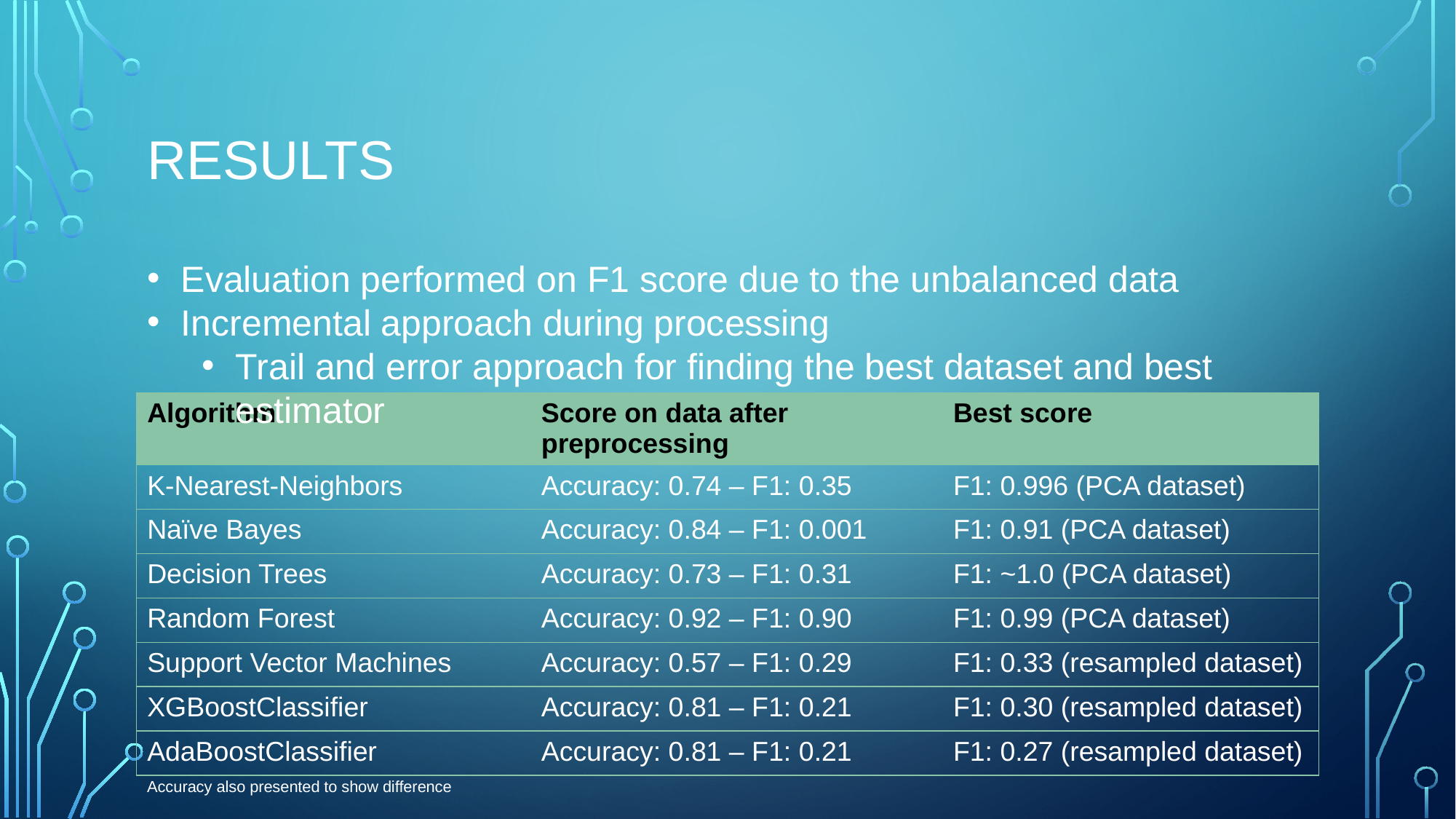

# Results
Evaluation performed on F1 score due to the unbalanced data
Incremental approach during processing
Trail and error approach for finding the best dataset and best estimator
| Algorithm | Score on data after preprocessing | Best score |
| --- | --- | --- |
| K-Nearest-Neighbors | Accuracy: 0.74 – F1: 0.35 | F1: 0.996 (PCA dataset) |
| Naïve Bayes | Accuracy: 0.84 – F1: 0.001 | F1: 0.91 (PCA dataset) |
| Decision Trees | Accuracy: 0.73 – F1: 0.31 | F1: ~1.0 (PCA dataset) |
| Random Forest | Accuracy: 0.92 – F1: 0.90 | F1: 0.99 (PCA dataset) |
| Support Vector Machines | Accuracy: 0.57 – F1: 0.29 | F1: 0.33 (resampled dataset) |
| XGBoostClassifier | Accuracy: 0.81 – F1: 0.21 | F1: 0.30 (resampled dataset) |
| AdaBoostClassifier | Accuracy: 0.81 – F1: 0.21 | F1: 0.27 (resampled dataset) |
Accuracy also presented to show difference